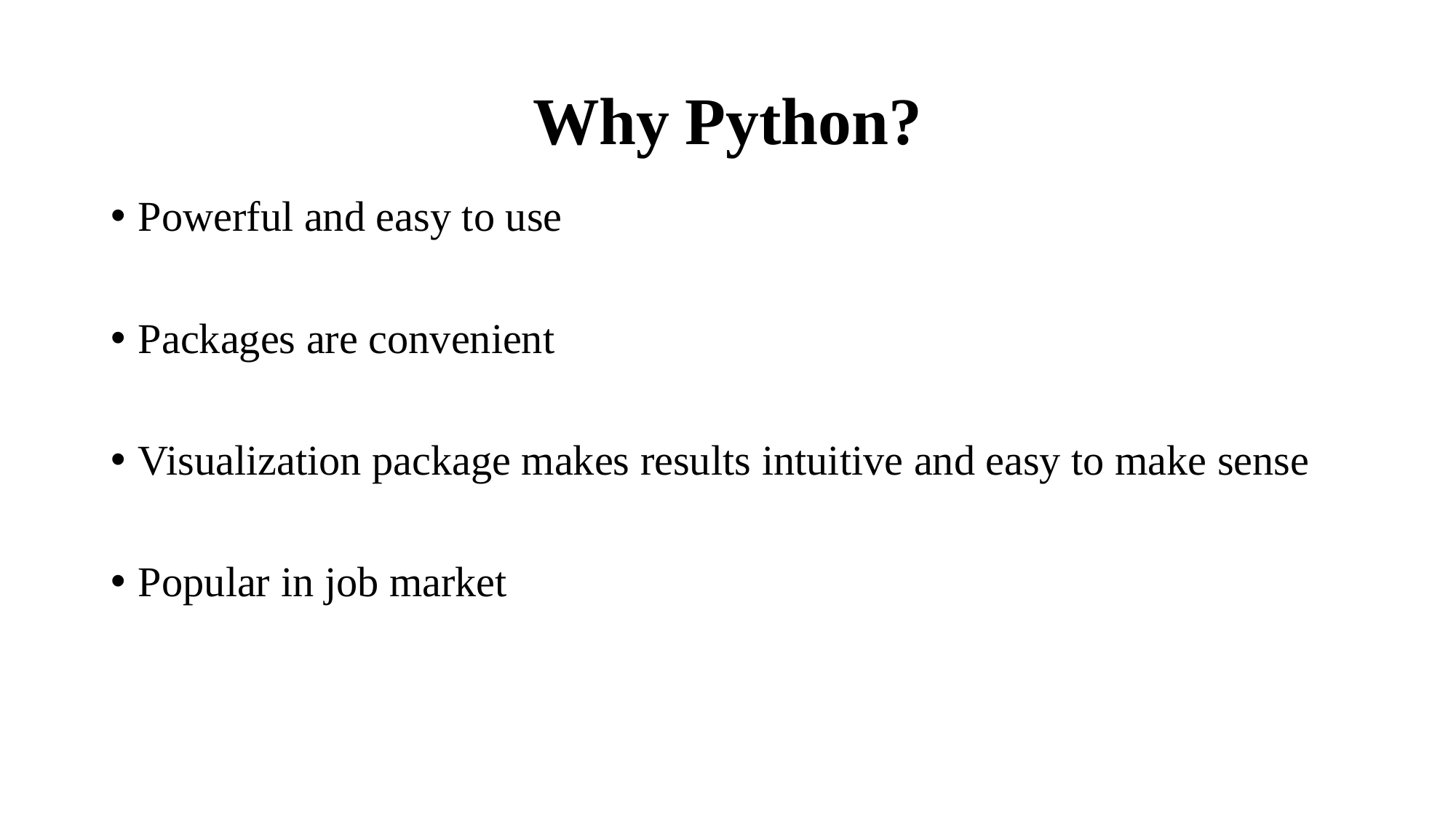

# Why Python?
Powerful and easy to use

Packages are convenient

Visualization package makes results intuitive and easy to make sense

Popular in job market